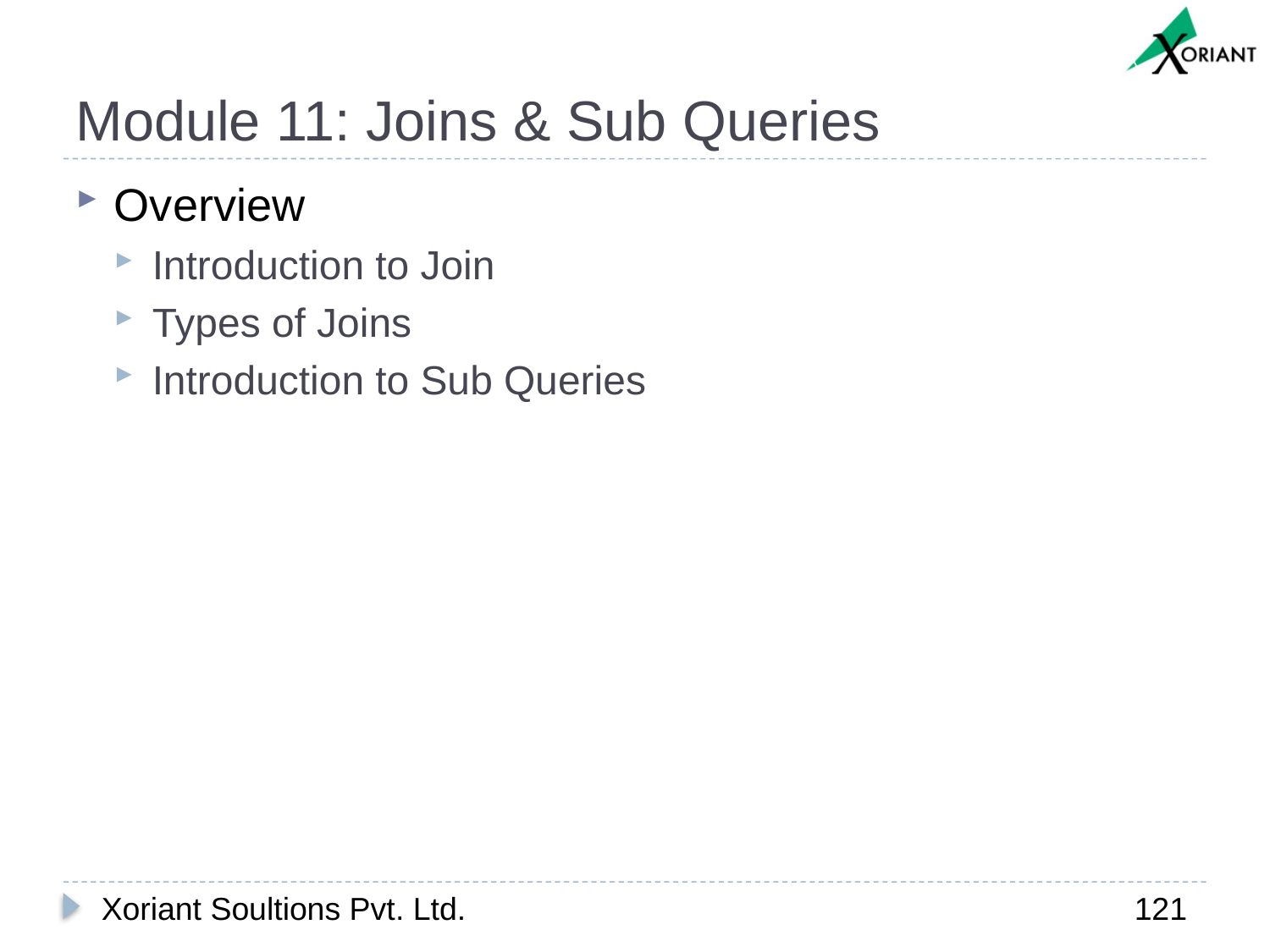

# Module 11: Joins & Sub Queries
Overview
Introduction to Join
Types of Joins
Introduction to Sub Queries
Xoriant Soultions Pvt. Ltd.
121